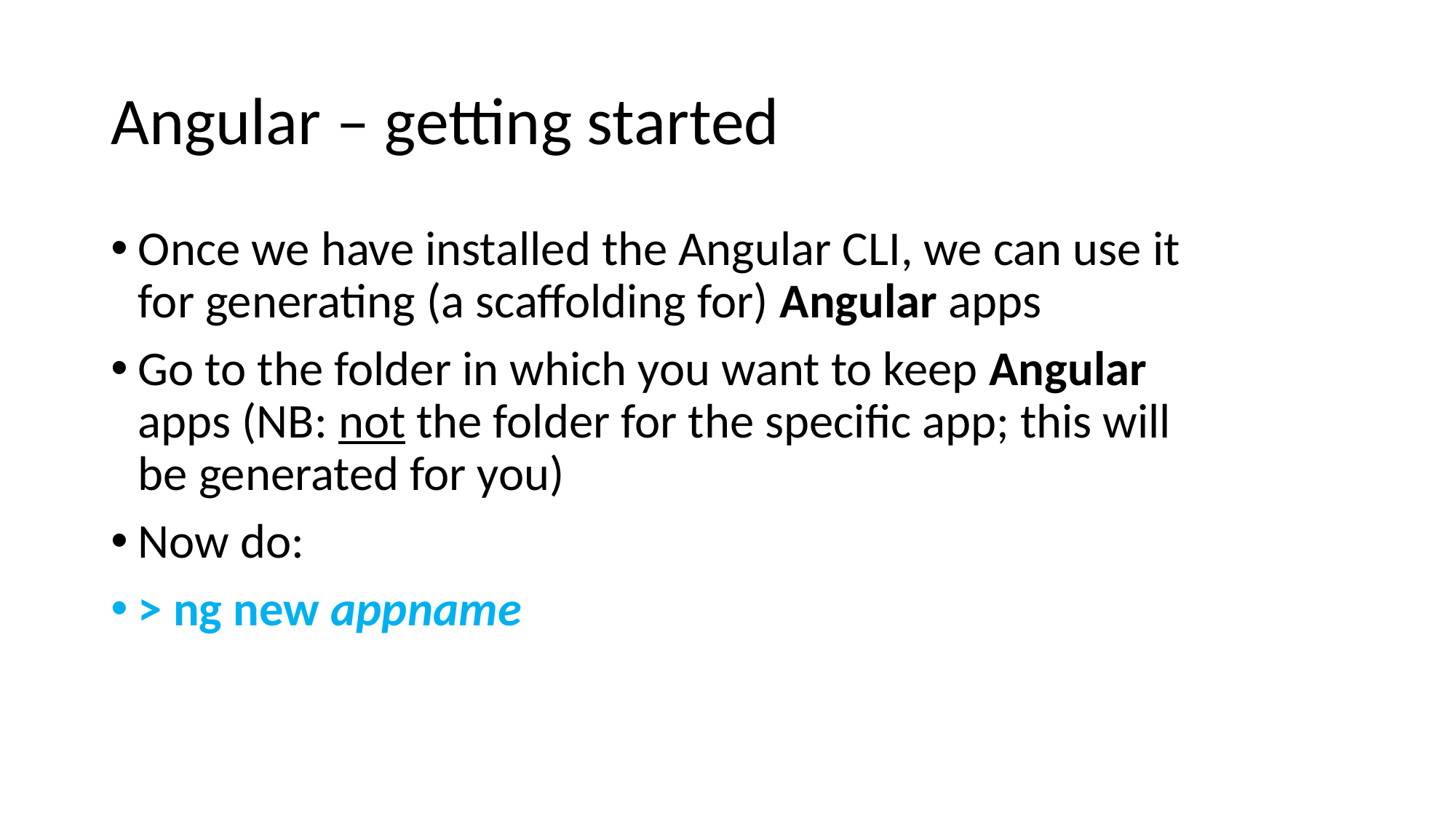

# Angular – getting started
Once we have installed the Angular CLI, we can use it for generating (a scaffolding for) Angular apps
Go to the folder in which you want to keep Angular apps (NB: not the folder for the specific app; this will be generated for you)
Now do:
> ng new appname